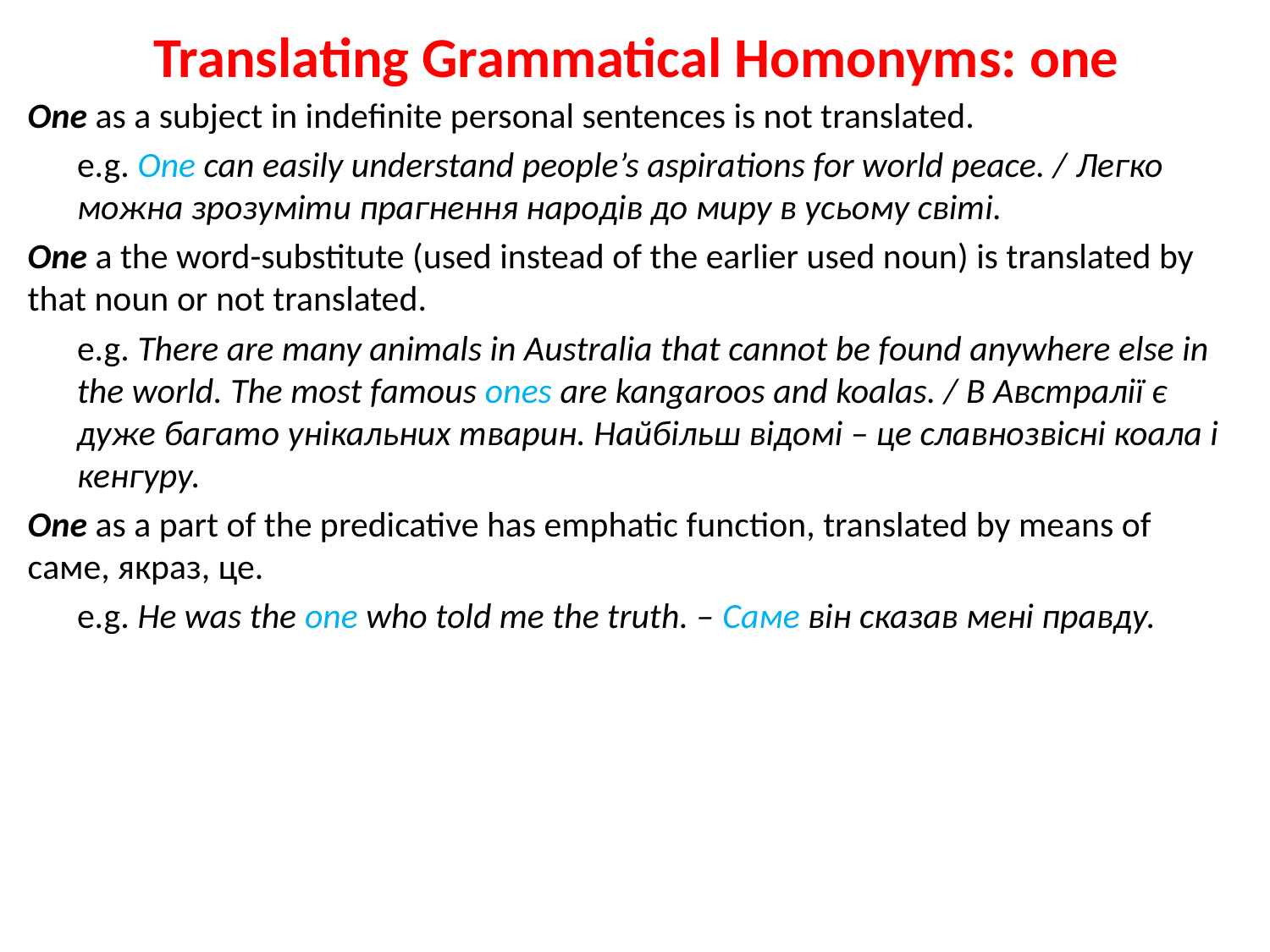

# Translating Grammatical Homonyms: one
One as a subject in indefinite personal sentences is not translated.
e.g. One can easily understand people’s aspirations for world peace. / Легко можна зрозуміти прагнення народів до миру в усьому світі.
One a the word-substitute (used instead of the earlier used noun) is translated by that noun or not translated.
e.g. There are many animals in Australia that cannot be found anywhere else in the world. The most famous ones are kangaroos and koalas. / В Австралії є дуже багато унікальних тварин. Найбільш відомі – це славнозвісні коала і кенгуру.
One as a part of the predicative has emphatic function, translated by means of саме, якраз, це.
e.g. He was the one who told me the truth. – Саме він сказав мені правду.